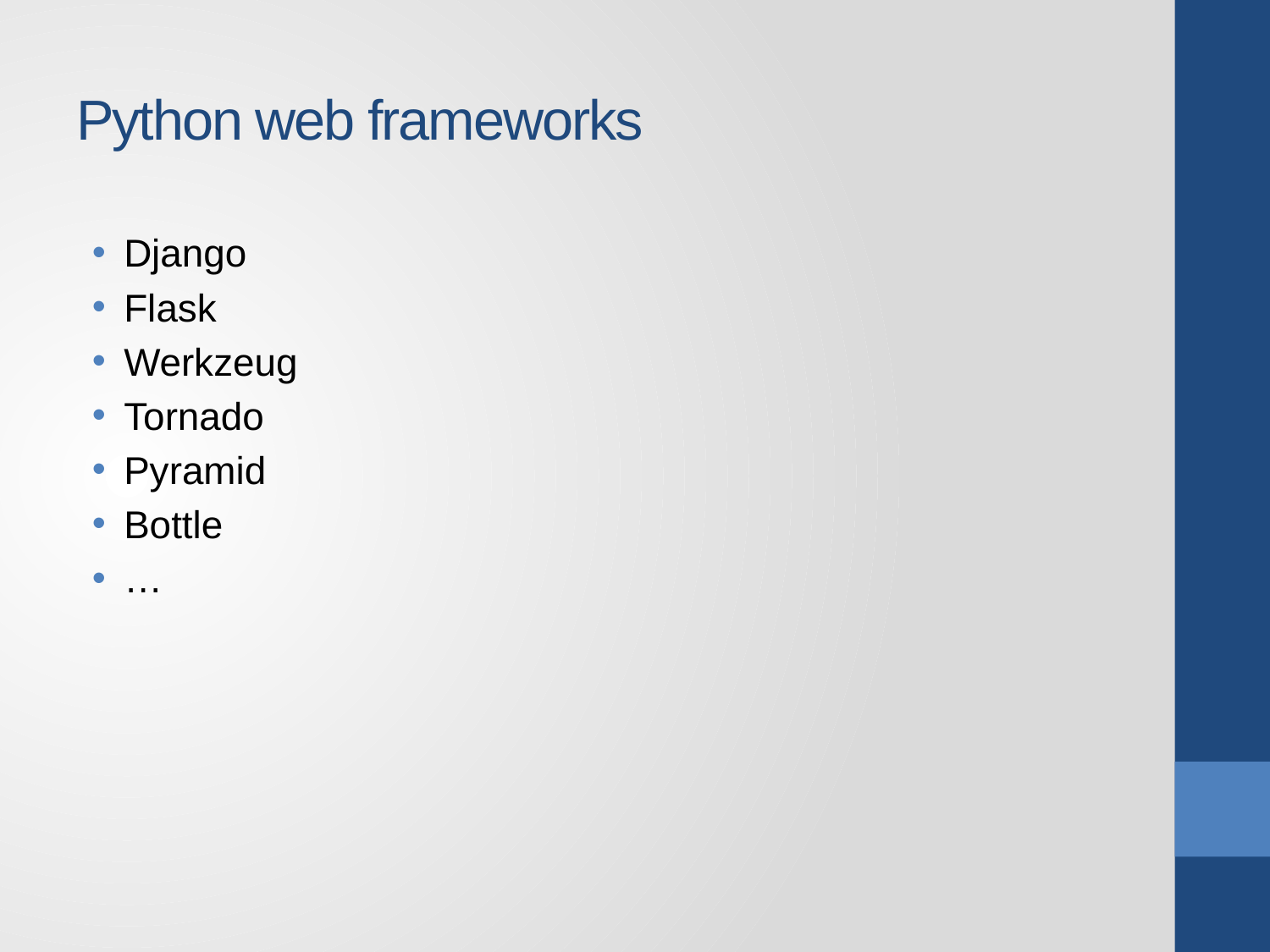

# Python web frameworks
Django
Flask
Werkzeug
Tornado
Pyramid
Bottle
…